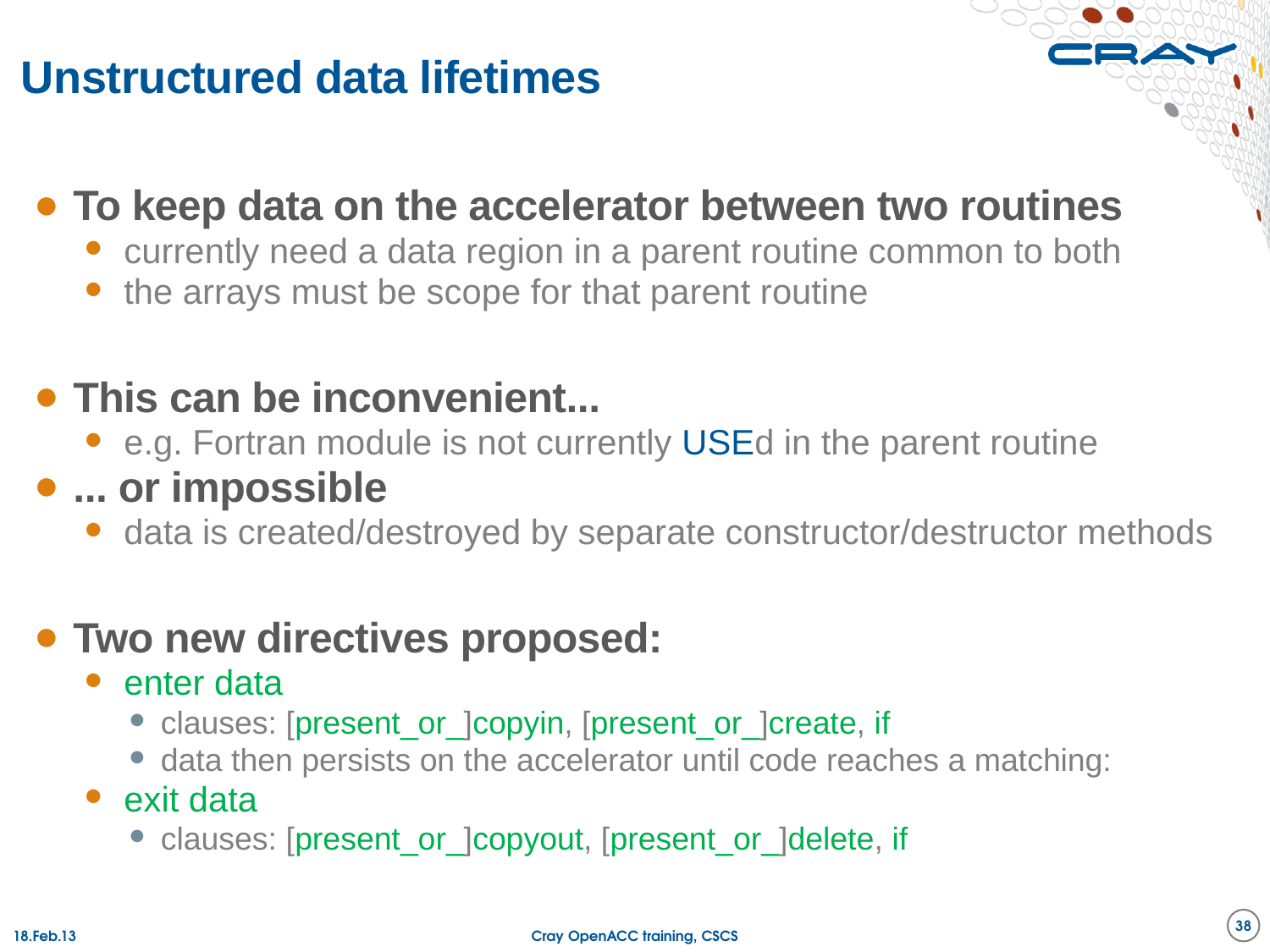

# Unstructured data lifetimes
To keep data on the accelerator between two routines
currently need a data region in a parent routine common to both
the arrays must be scope for that parent routine

This can be inconvenient...
e.g. Fortran module is not currently USEd in the parent routine
... or impossible
data is created/destroyed by separate constructor/destructor methods

Two new directives proposed:
enter data
clauses: [present_or_]copyin, [present_or_]create, if
data then persists on the accelerator until code reaches a matching:
exit data
clauses: [present_or_]copyout, [present_or_]delete, if
38
18.Feb.13
Cray OpenACC training, CSCS